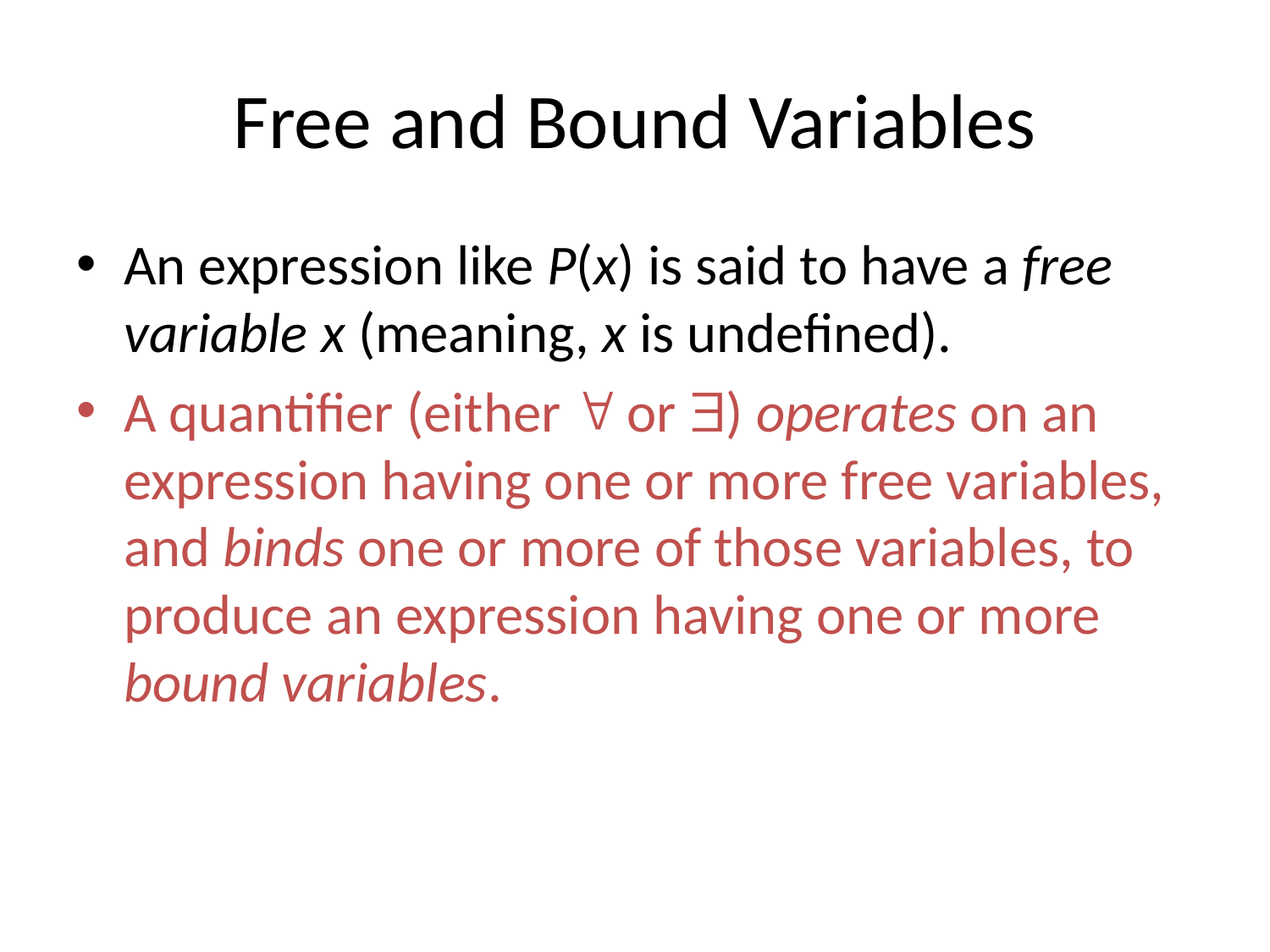

Topic #3 – Predicate Logic
# Free and Bound Variables
An expression like P(x) is said to have a free variable x (meaning, x is undefined).
A quantifier (either ∀ or ∃) operates on an expression having one or more free variables, and binds one or more of those variables, to produce an expression having one or more bound variables.